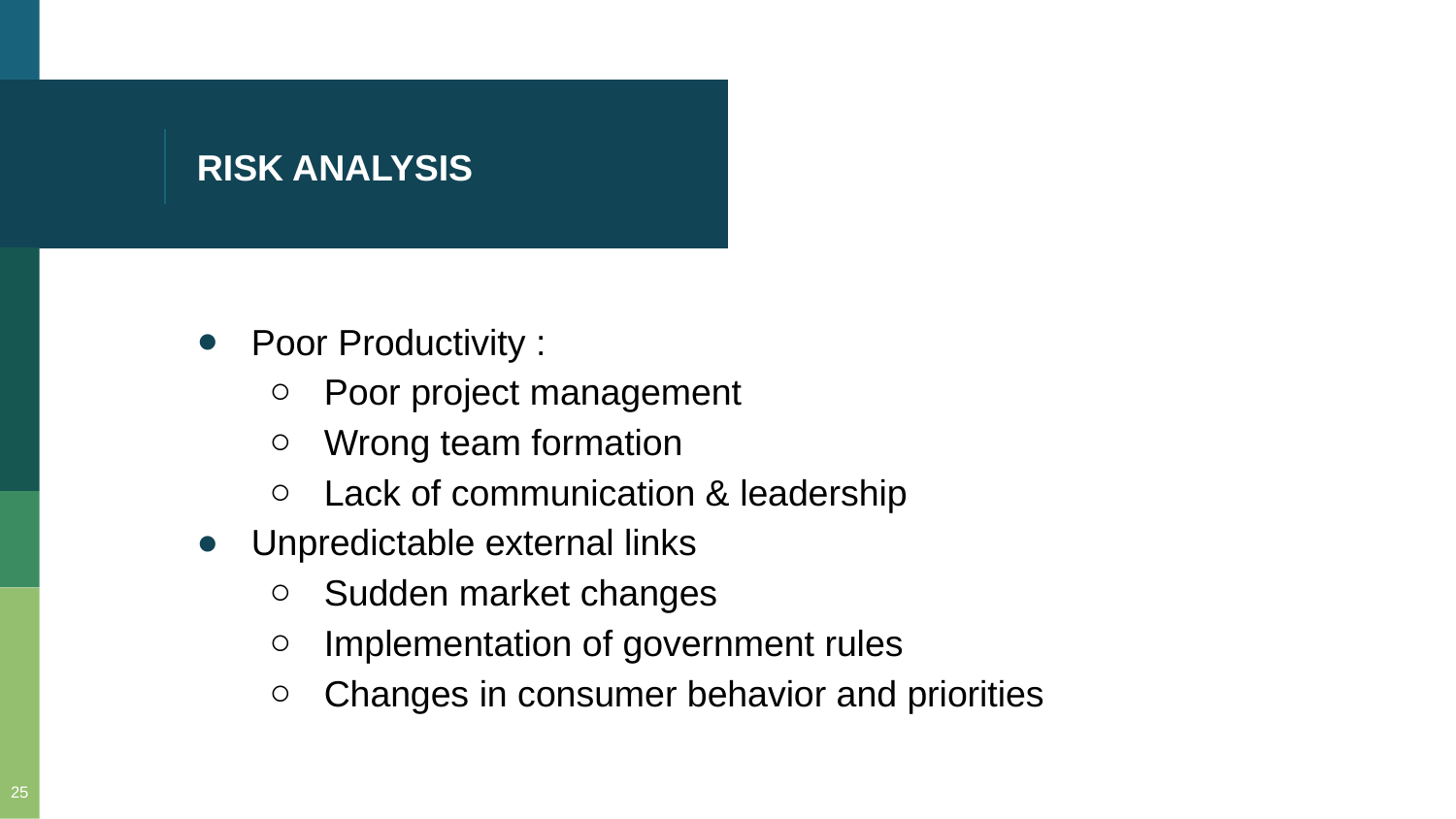

# RISK ANALYSIS
Poor Productivity :
Poor project management
Wrong team formation
Lack of communication & leadership
Unpredictable external links
Sudden market changes
Implementation of government rules
Changes in consumer behavior and priorities

25